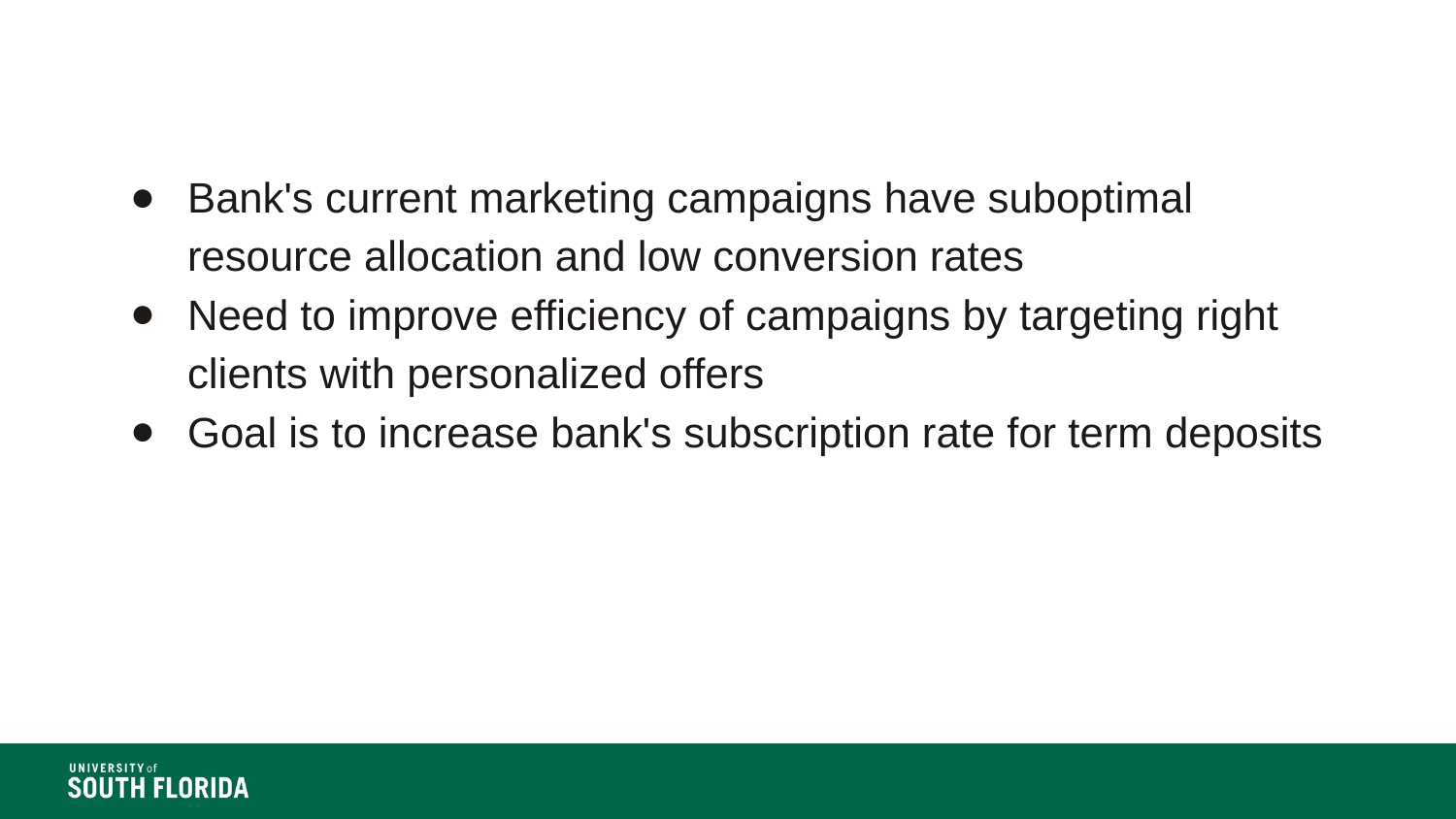

Bank's current marketing campaigns have suboptimal resource allocation and low conversion rates
Need to improve efficiency of campaigns by targeting right clients with personalized offers
Goal is to increase bank's subscription rate for term deposits